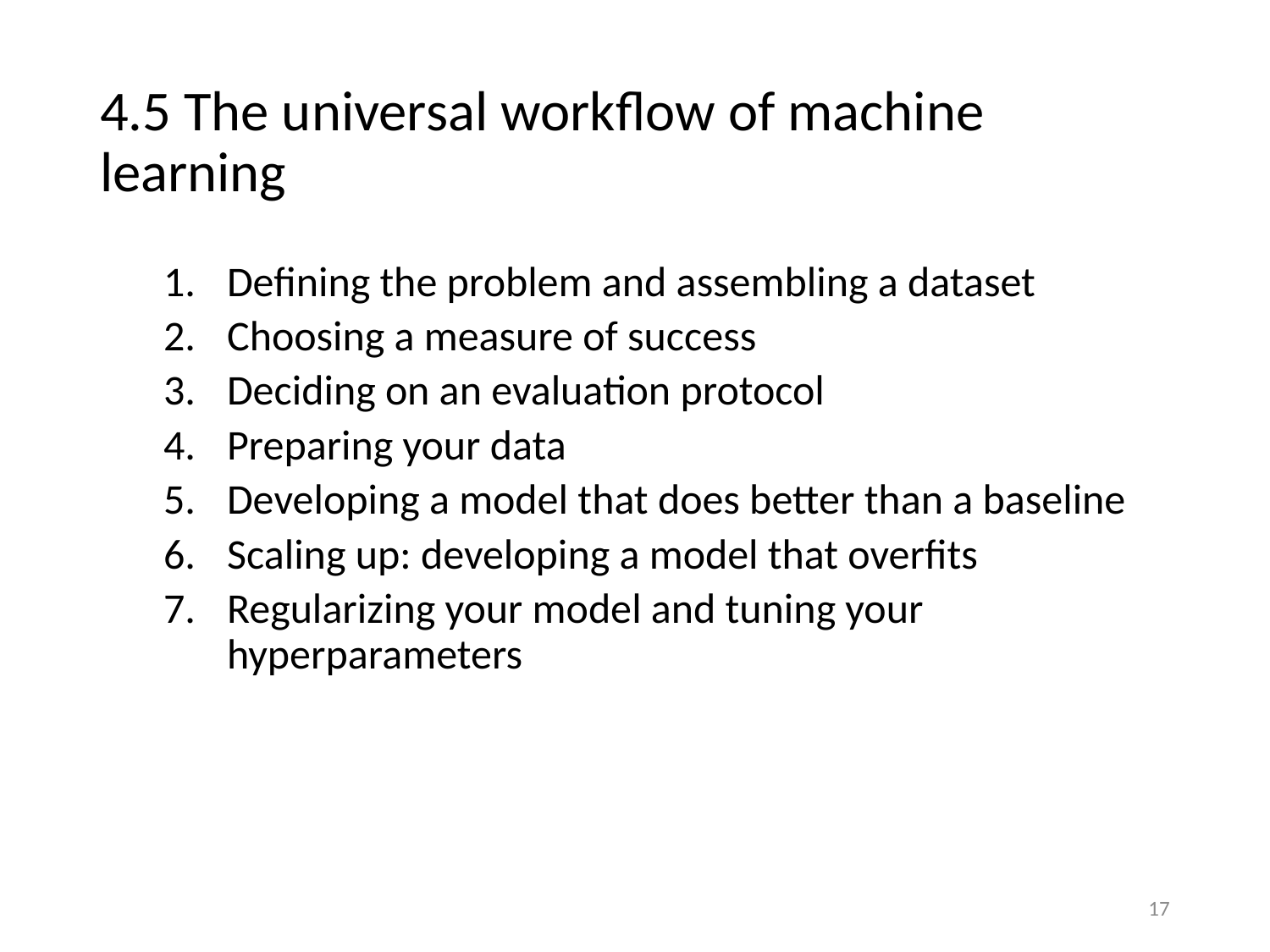

# 4.5 The universal workflow of machine learning
Defining the problem and assembling a dataset
Choosing a measure of success
Deciding on an evaluation protocol
Preparing your data
Developing a model that does better than a baseline
Scaling up: developing a model that overfits
Regularizing your model and tuning your hyperparameters

17